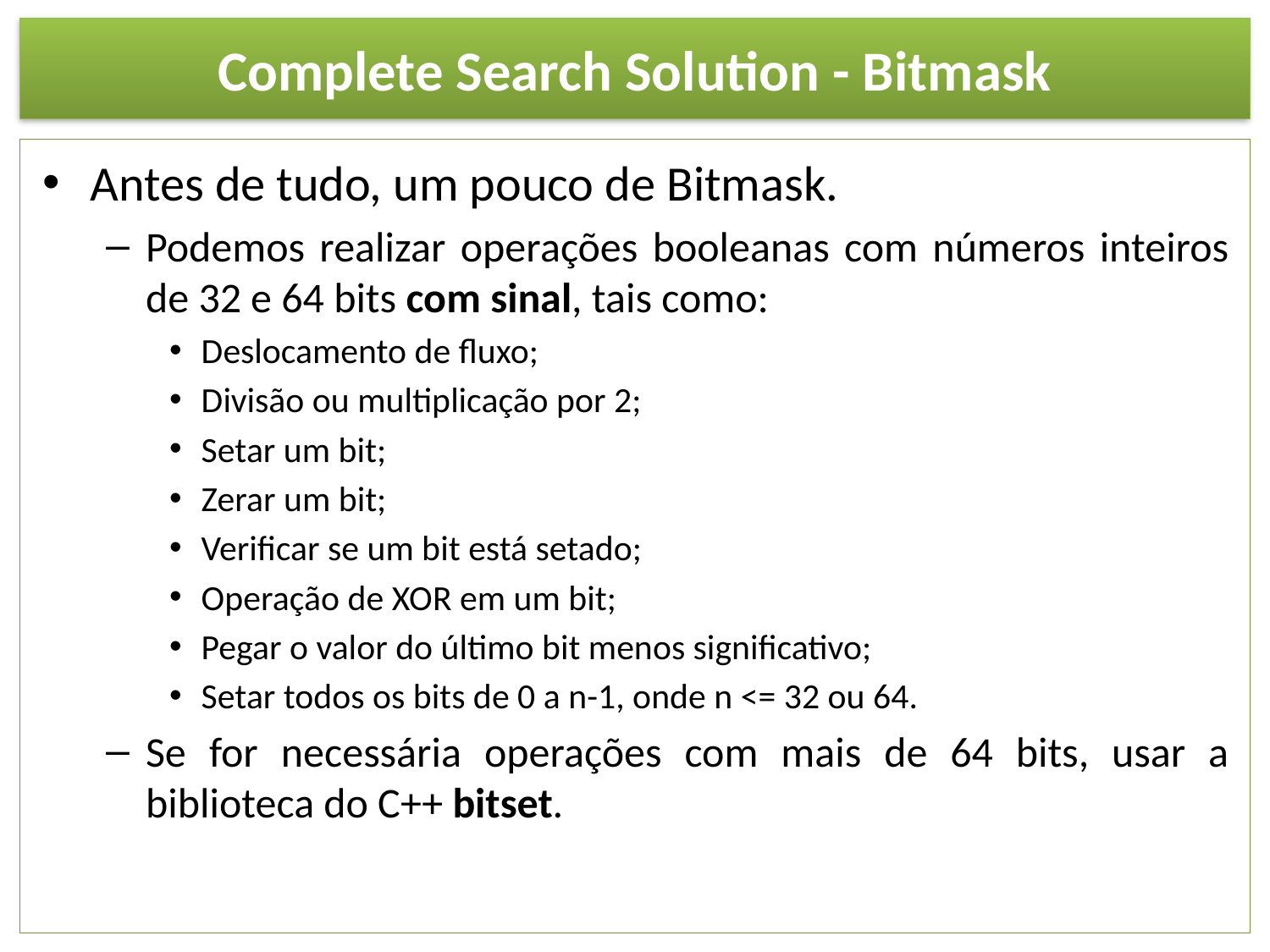

# Complete Search Solution - Bitmask
Antes de tudo, um pouco de Bitmask.
Podemos realizar operações booleanas com números inteiros de 32 e 64 bits com sinal, tais como:
Deslocamento de fluxo;
Divisão ou multiplicação por 2;
Setar um bit;
Zerar um bit;
Verificar se um bit está setado;
Operação de XOR em um bit;
Pegar o valor do último bit menos significativo;
Setar todos os bits de 0 a n-1, onde n <= 32 ou 64.
Se for necessária operações com mais de 64 bits, usar a biblioteca do C++ bitset.